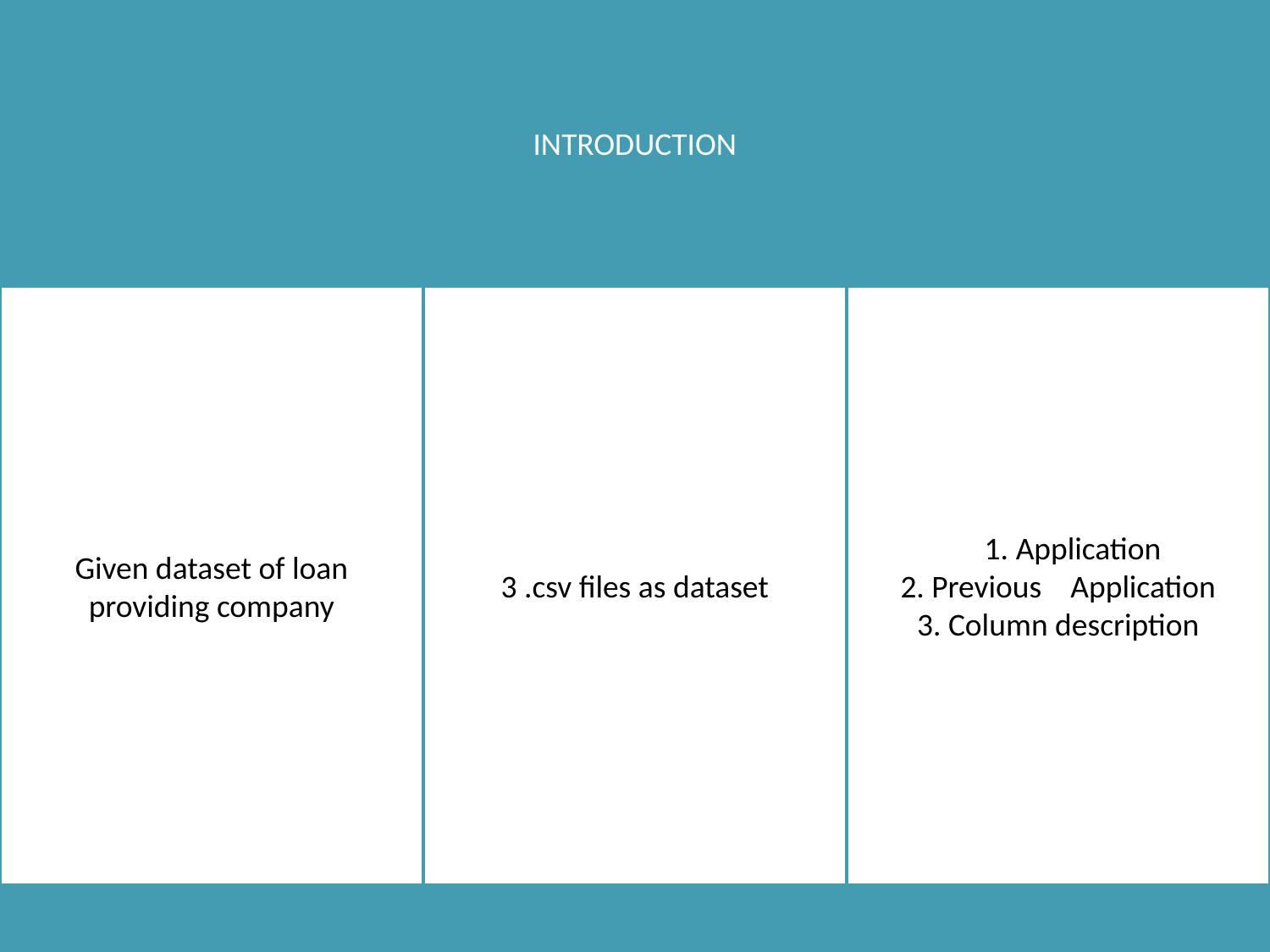

INTRODUCTION
Given dataset of loan providing company
3 .csv files as dataset
    1. Application
2. Previous    Application
3. Column description